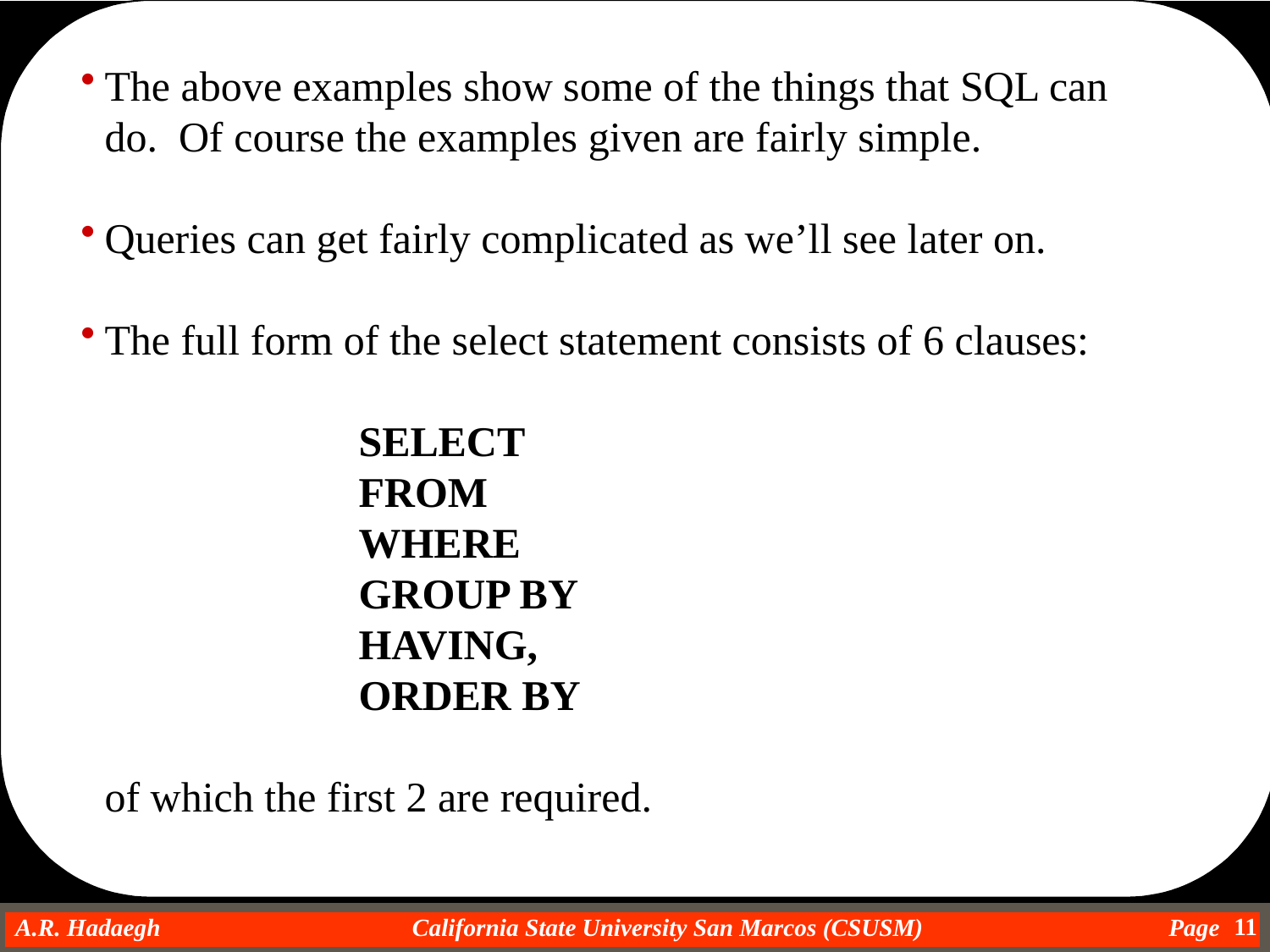

The above examples show some of the things that SQL can do.  Of course the examples given are fairly simple.

Queries can get fairly complicated as we’ll see later on.

The full form of the select statement consists of 6 clauses:

  			SELECT
			FROM
			WHERE
			GROUP BY
			HAVING,
  			ORDER BY

	of which the first 2 are required.
11